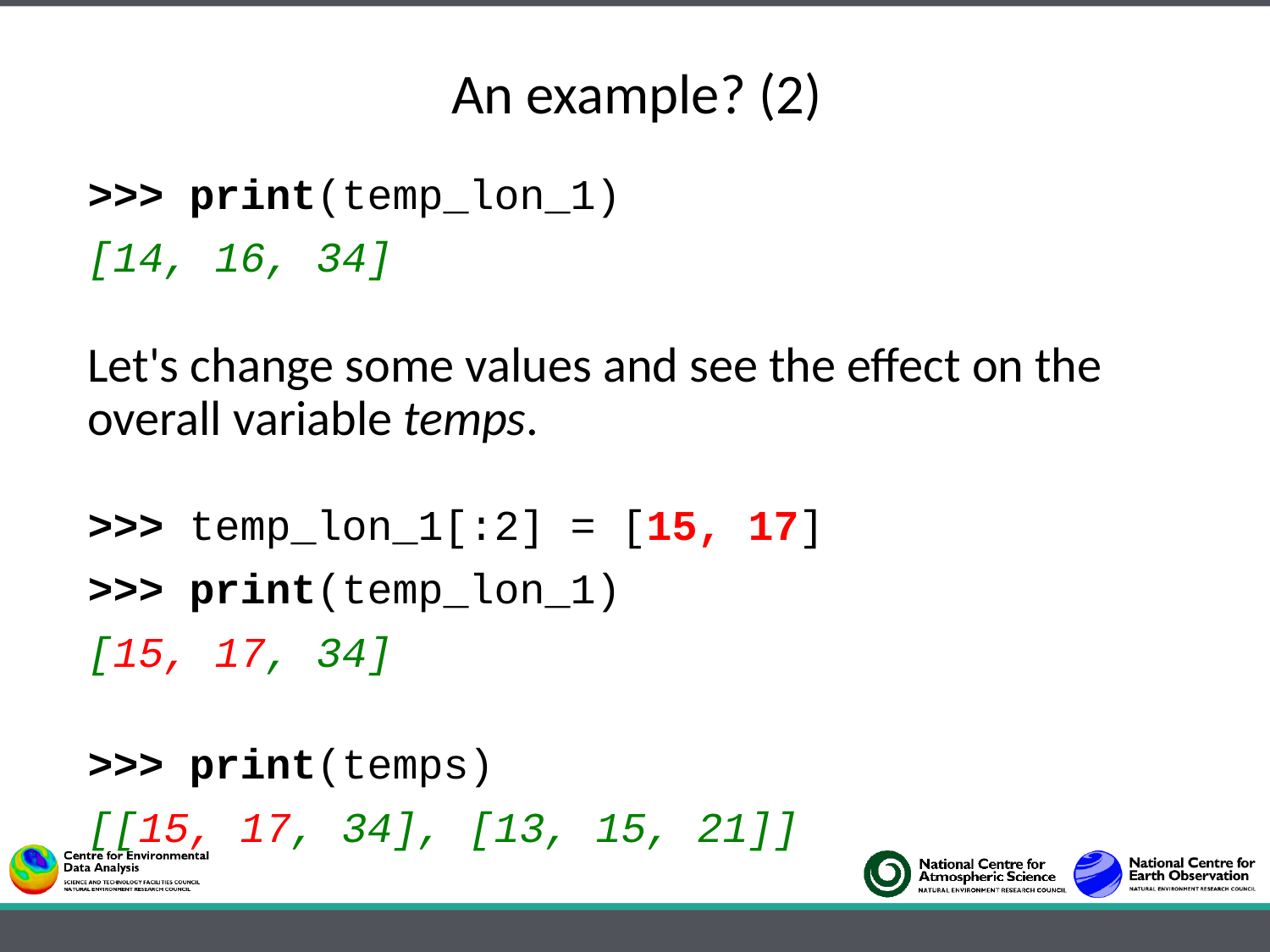

# An example? (2)
>>> print(temp_lon_1)
[14, 16, 34]

Let's change some values and see the effect on the overall variable temps.

>>> temp_lon_1[:2] = [15, 17]
>>> print(temp_lon_1)
[15, 17, 34]

>>> print(temps)
[[15, 17, 34], [13, 15, 21]]